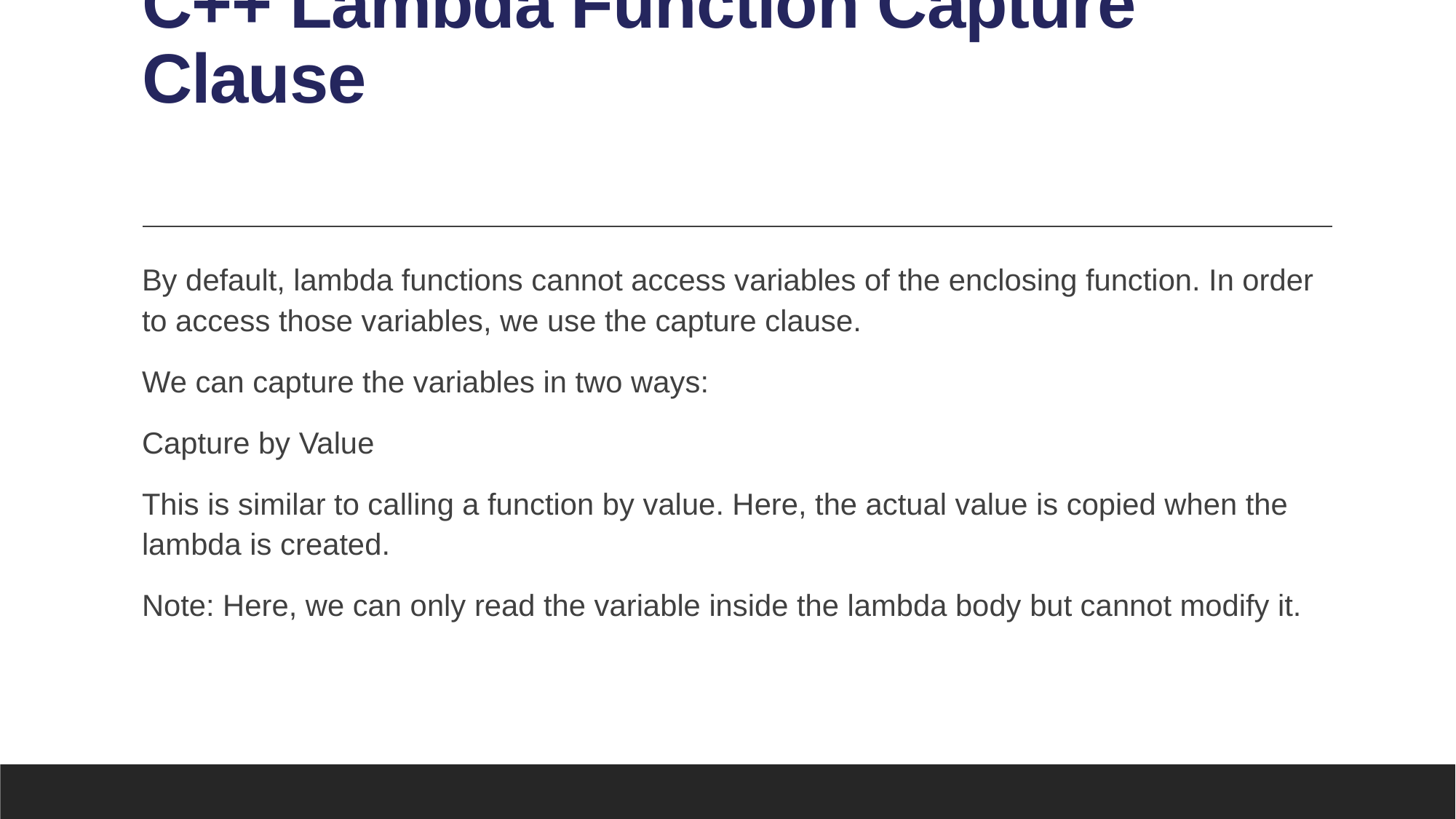

# C++ Lambda Function Capture Clause
By default, lambda functions cannot access variables of the enclosing function. In order to access those variables, we use the capture clause.
We can capture the variables in two ways:
Capture by Value
This is similar to calling a function by value. Here, the actual value is copied when the lambda is created.
Note: Here, we can only read the variable inside the lambda body but cannot modify it.